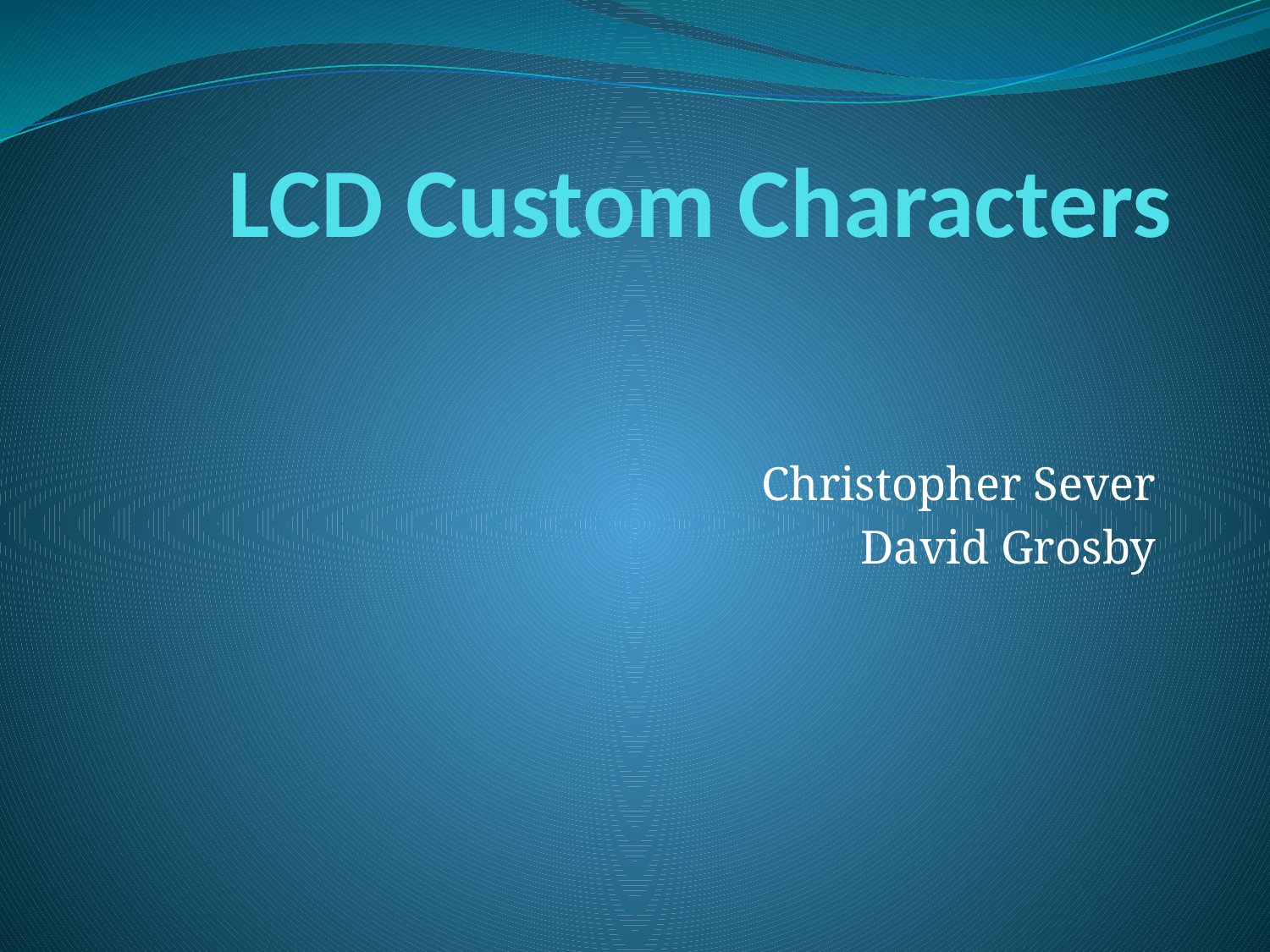

# LCD Custom Characters
Christopher Sever
David Grosby